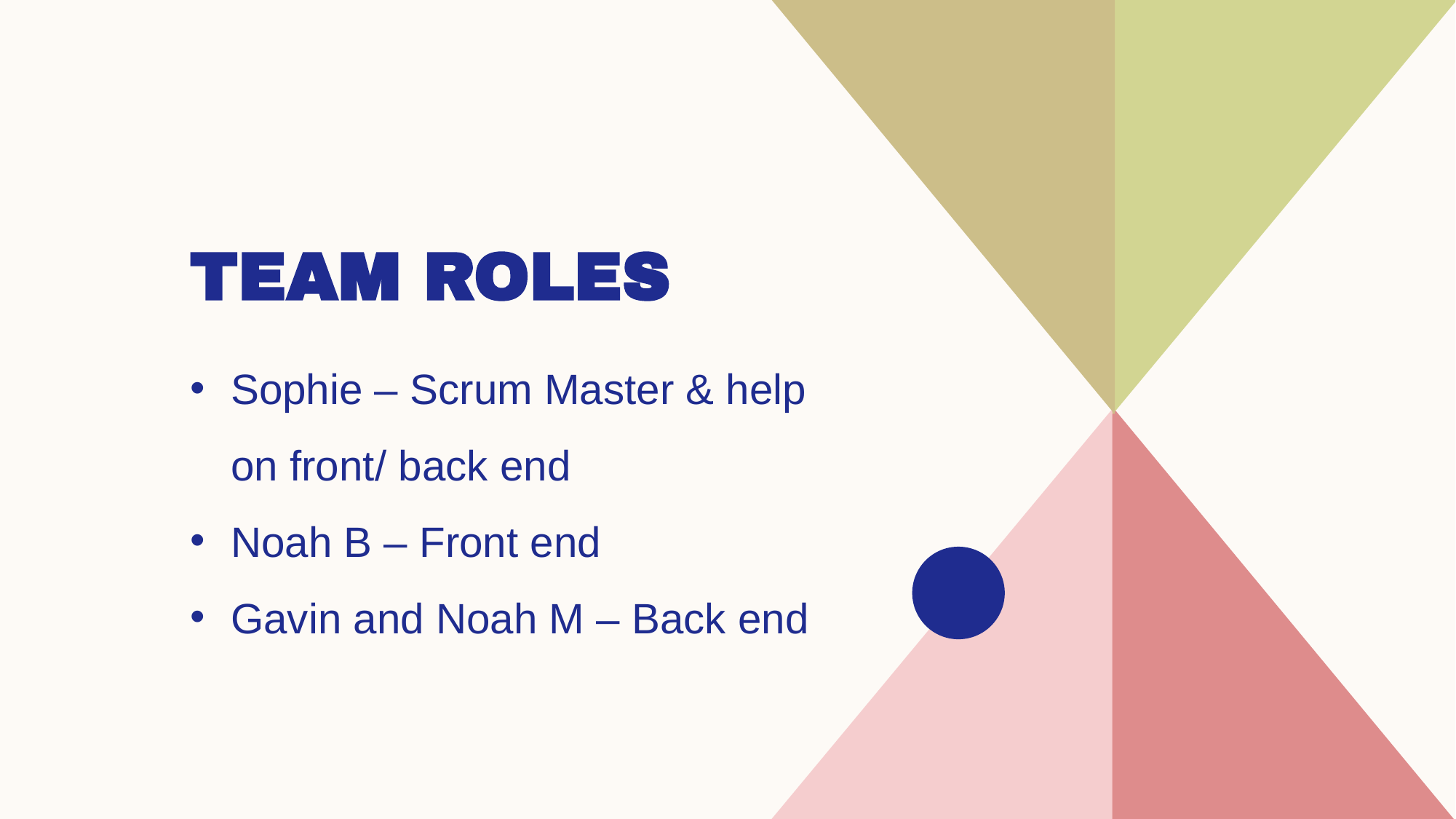

# Team ROles
Sophie – Scrum Master & help on front/ back end
Noah B – Front end
Gavin and Noah M – Back end